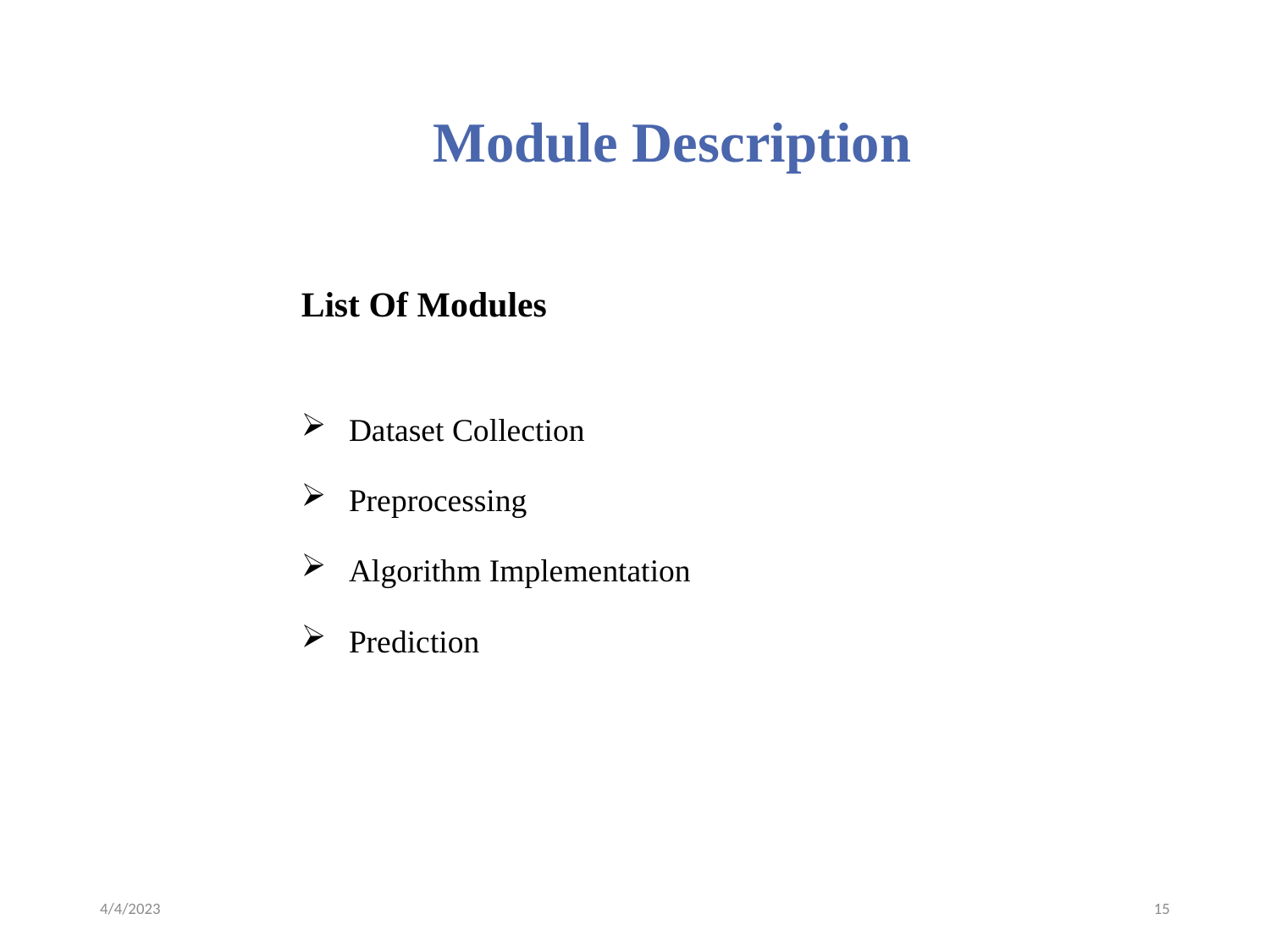

# Module Description

List Of Modules

Dataset Collection
Preprocessing
Algorithm Implementation
Prediction

4/4/2023
15